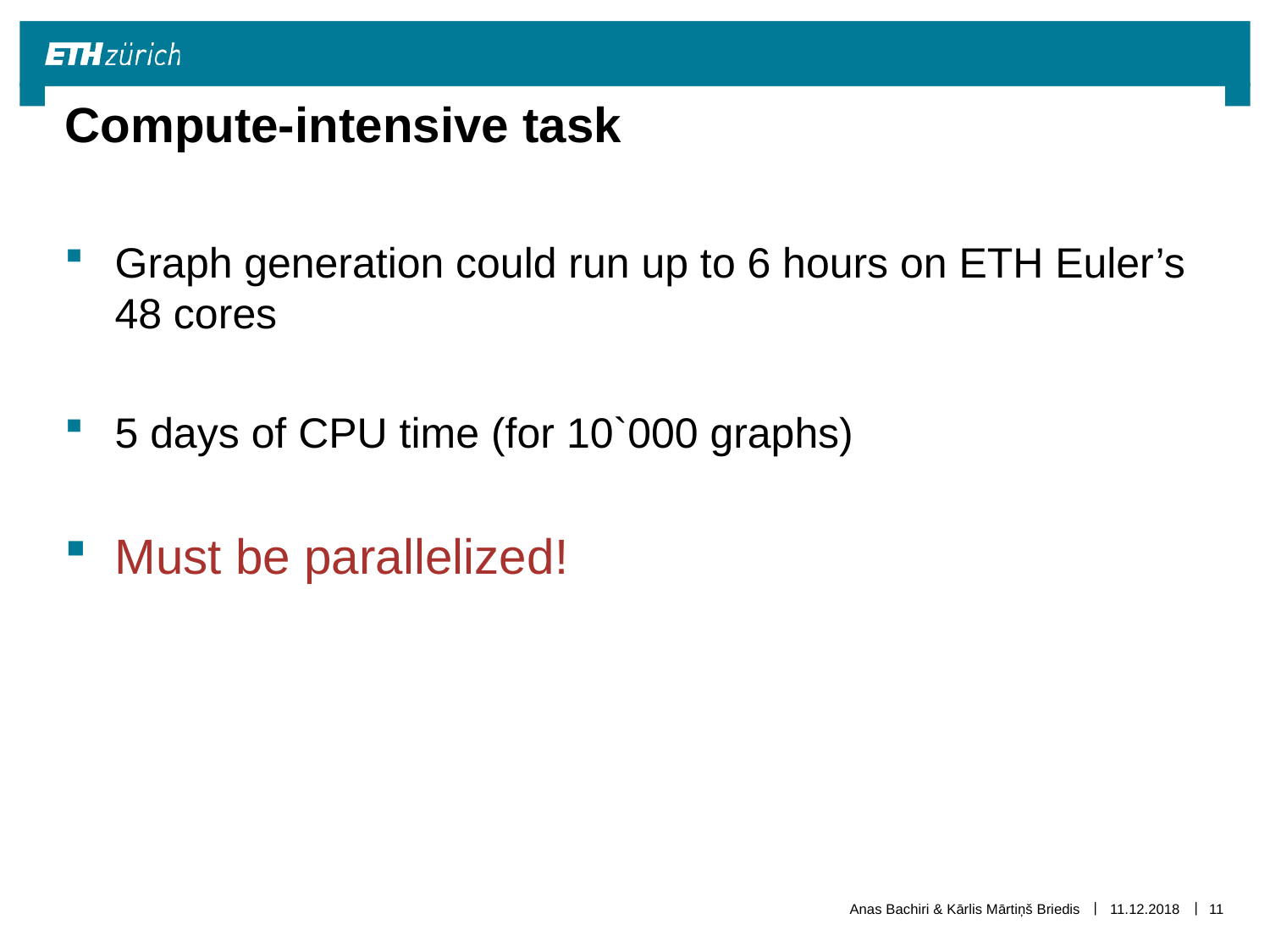

# Compute-intensive task
Graph generation could run up to 6 hours on ETH Euler’s 48 cores

5 days of CPU time (for 10`000 graphs)

Must be parallelized!
Anas Bachiri & Kārlis Mārtiņš Briedis
11.12.2018
11